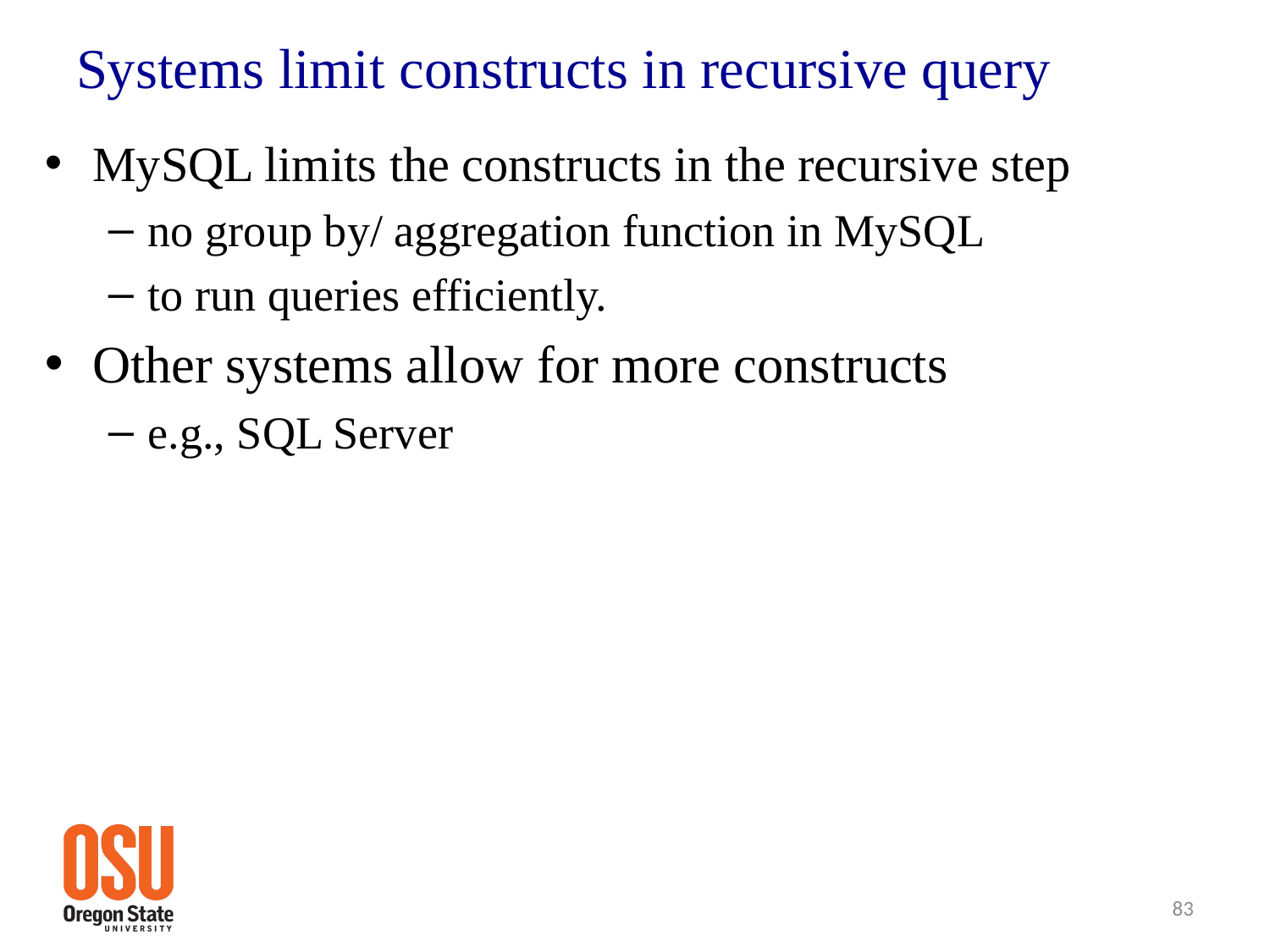

# Systems limit constructs in recursive query
MySQL limits the constructs in the recursive step
no group by/ aggregation function in MySQL
to run queries efficiently.
Other systems allow for more constructs
e.g., SQL Server

83